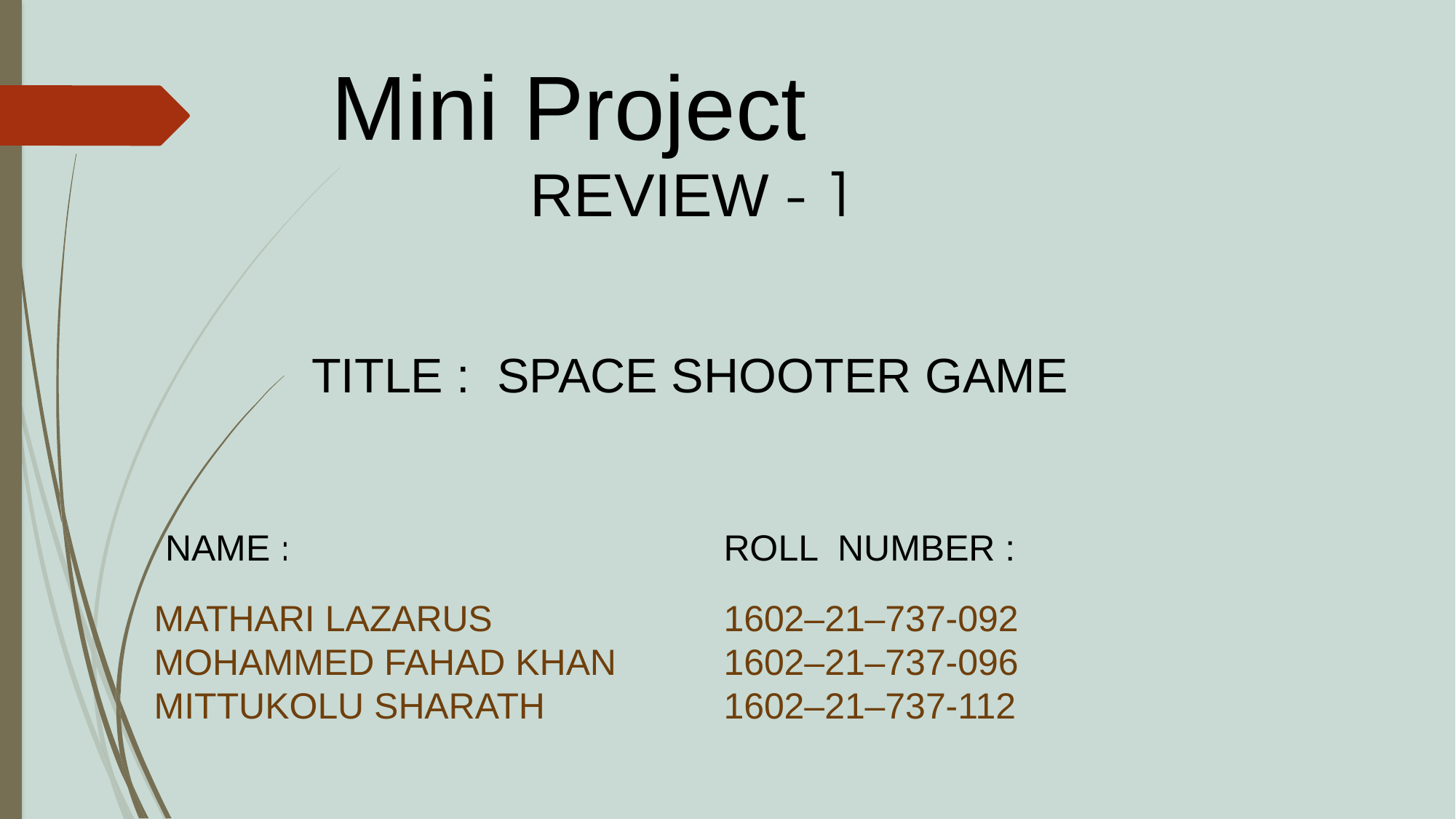

Mini Project
REVIEW - 1
TITLE :  SPACE SHOOTER GAME
NAME :
ROLL  NUMBER :
MATHARI LAZARUS
MOHAMMED FAHAD KHAN
MITTUKOLU SHARATH

1602–21–737-092
1602–21–737-096
1602–21–737-112